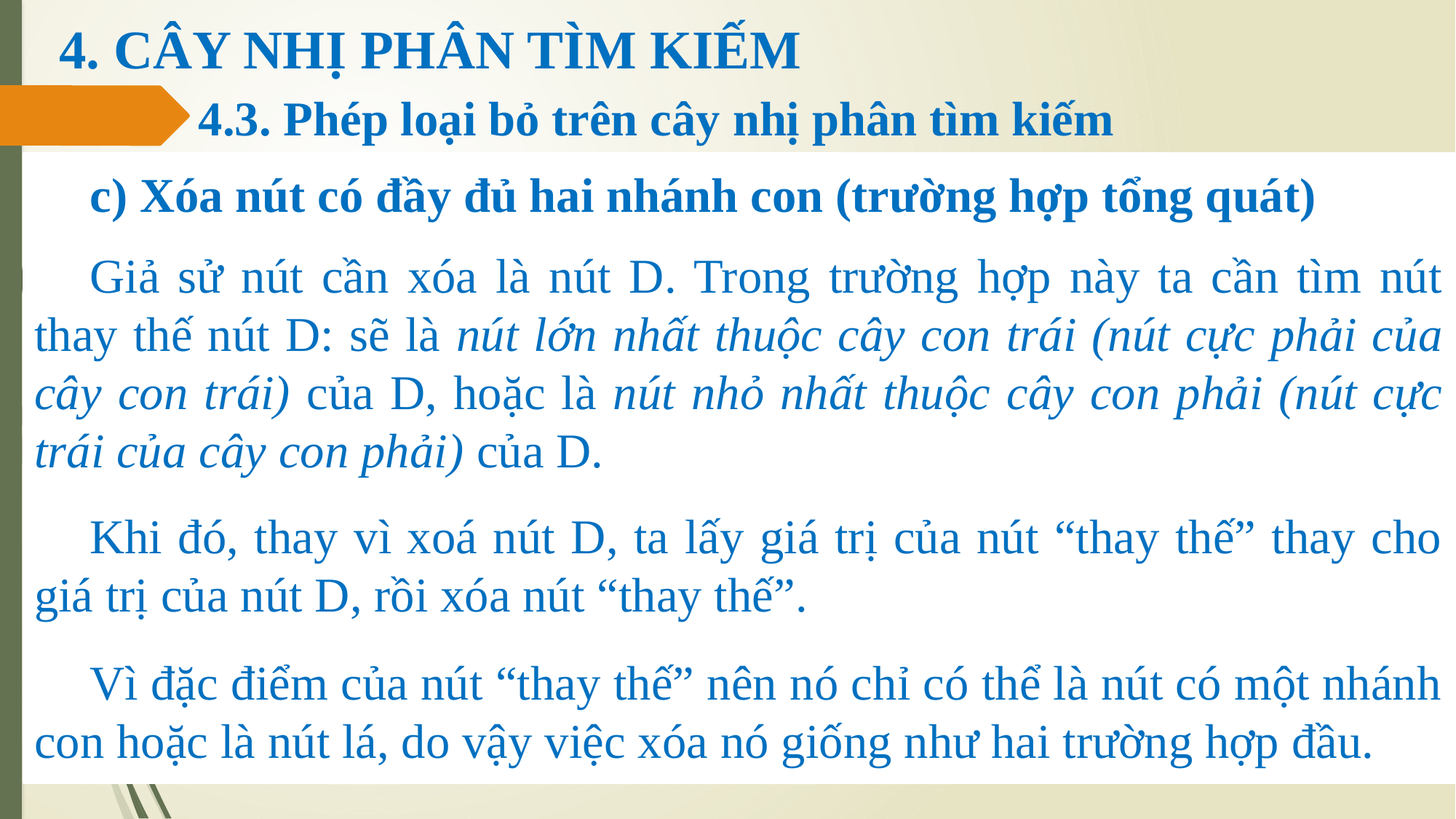

# 4. CÂY NHỊ PHÂN TÌM KIẾM
4.3. Phép loại bỏ trên cây nhị phân tìm kiếm
c) Xóa nút có đầy đủ hai nhánh con (trường hợp tổng quát)
Giả sử nút cần xóa là nút D. Trong trường hợp này ta cần tìm nút thay thế nút D: sẽ là nút lớn nhất thuộc cây con trái (nút cực phải của cây con trái) của D, hoặc là nút nhỏ nhất thuộc cây con phải (nút cực trái của cây con phải) của D.
Khi đó, thay vì xoá nút D, ta lấy giá trị của nút “thay thế” thay cho giá trị của nút D, rồi xóa nút “thay thế”.
Vì đặc điểm của nút “thay thế” nên nó chỉ có thể là nút có một nhánh con hoặc là nút lá, do vậy việc xóa nó giống như hai trường hợp đầu.